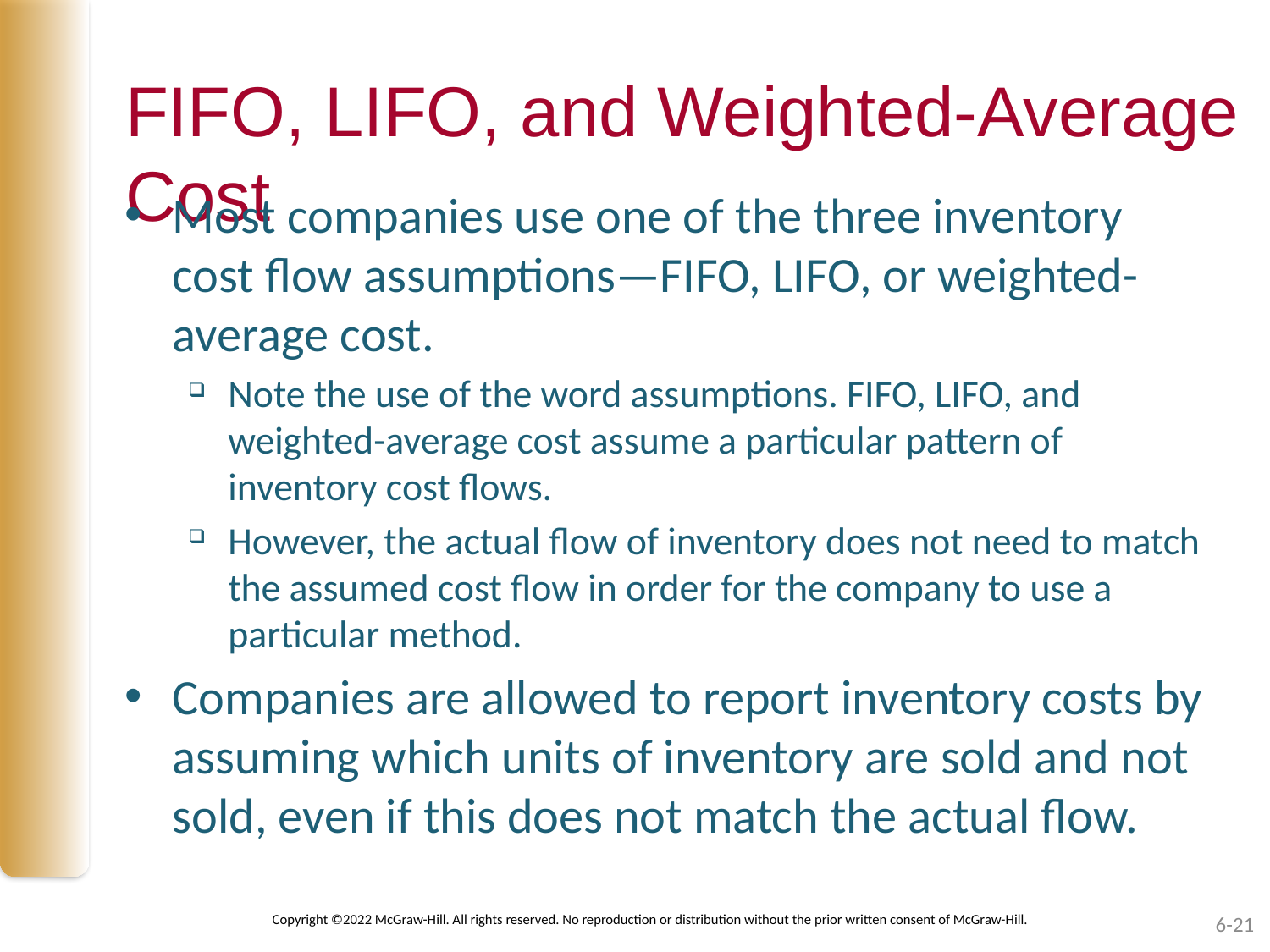

# FIFO, LIFO, and Weighted-Average Cost
Most companies use one of the three inventory cost flow assumptions—FIFO, LIFO, or weighted-average cost.
Note the use of the word assumptions. FIFO, LIFO, and weighted-average cost assume a particular pattern of inventory cost flows.
However, the actual flow of inventory does not need to match the assumed cost flow in order for the company to use a particular method.
Companies are allowed to report inventory costs by assuming which units of inventory are sold and not sold, even if this does not match the actual flow.
Copyright ©2022 McGraw-Hill. All rights reserved. No reproduction or distribution without the prior written consent of McGraw-Hill.